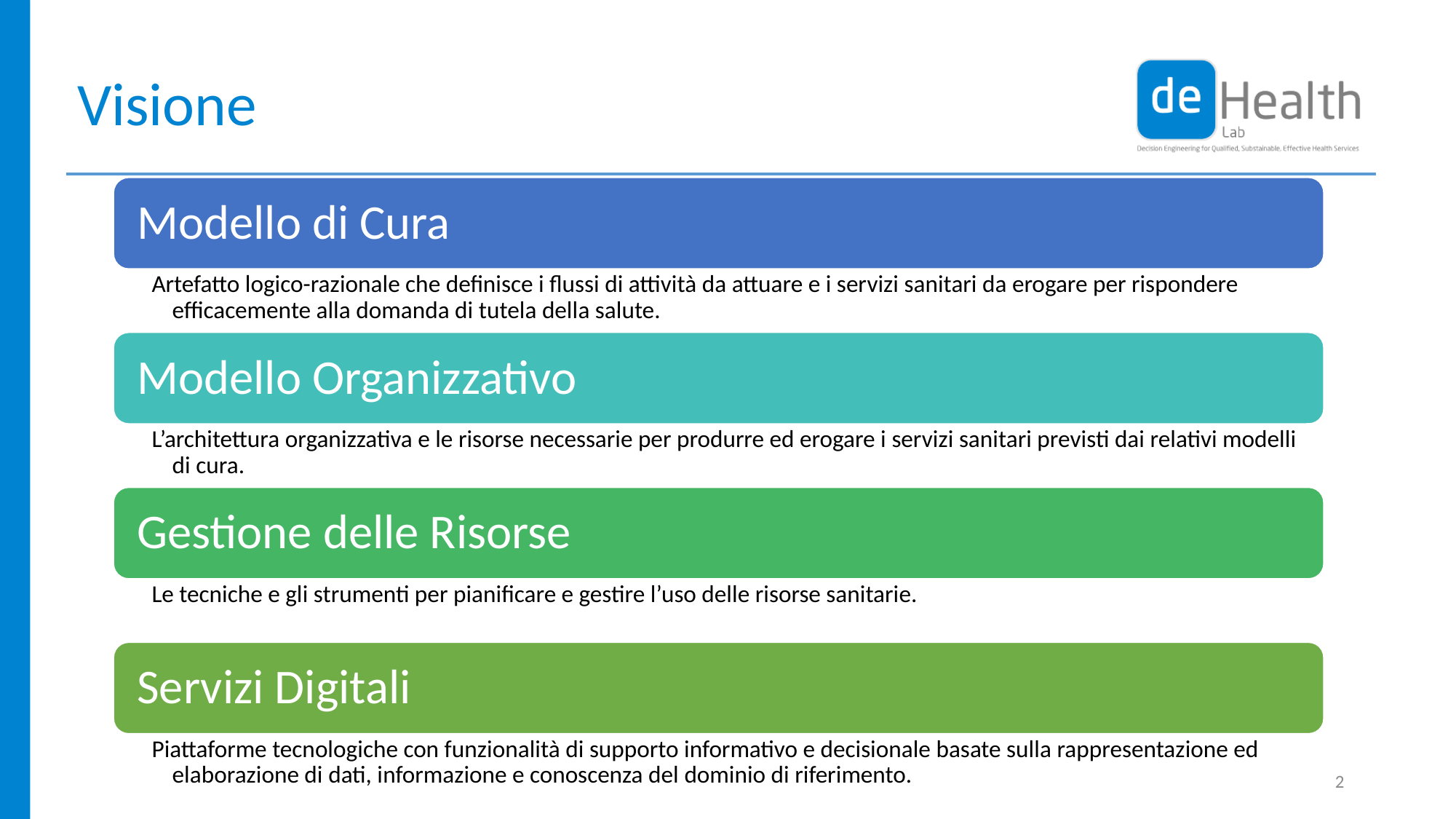

# Visione
Modello di Cura
Artefatto logico-razionale che definisce i flussi di attività da attuare e i servizi sanitari da erogare per rispondere efficacemente alla domanda di tutela della salute.
Modello Organizzativo
L’architettura organizzativa e le risorse necessarie per produrre ed erogare i servizi sanitari previsti dai relativi modelli di cura.
Gestione delle Risorse
Le tecniche e gli strumenti per pianificare e gestire l’uso delle risorse sanitarie.
Servizi Digitali
Piattaforme tecnologiche con funzionalità di supporto informativo e decisionale basate sulla rappresentazione ed elaborazione di dati, informazione e conoscenza del dominio di riferimento.
2